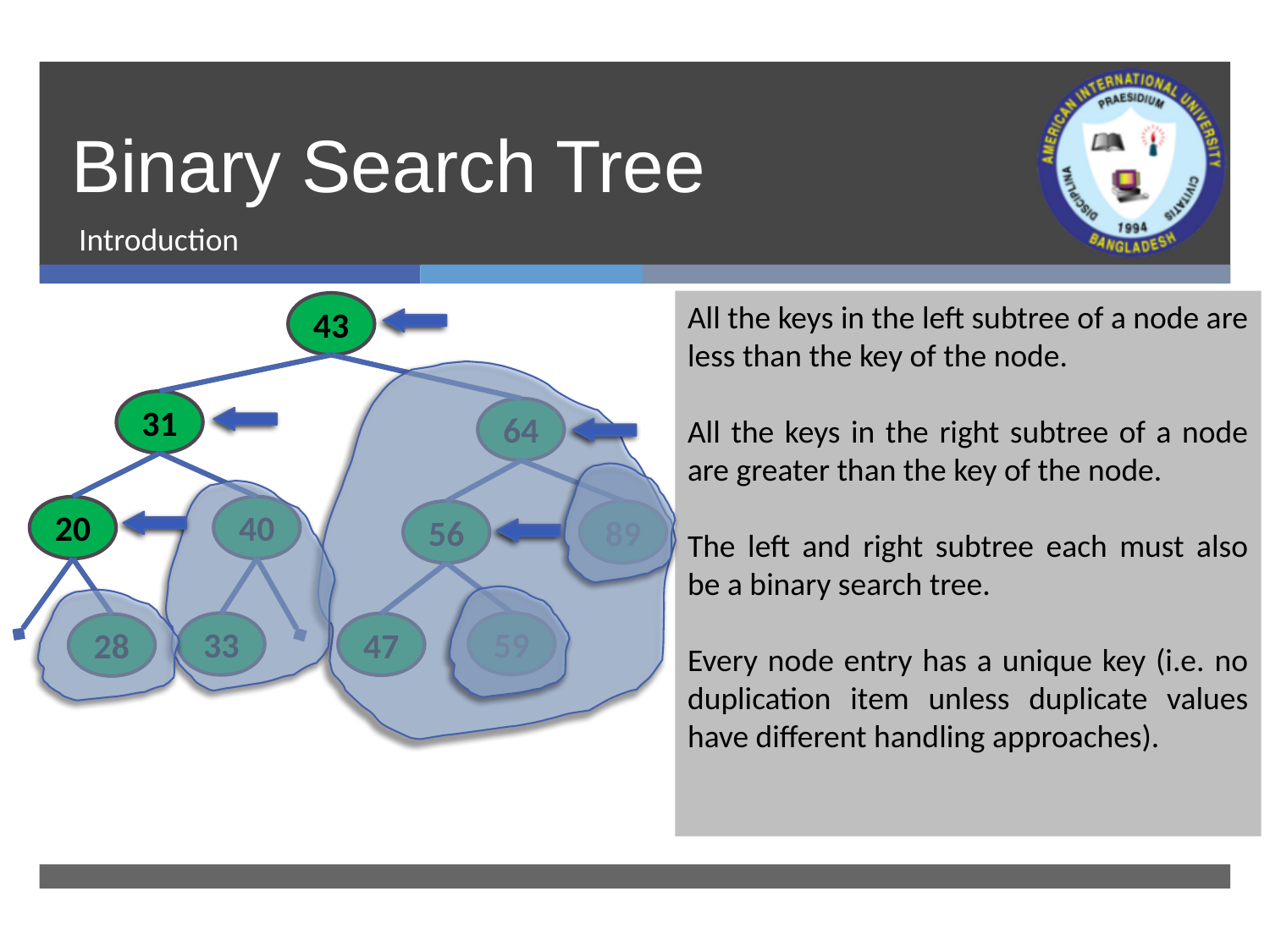

# Binary Search Tree
Introduction
All the keys in the left subtree of a node are less than the key of the node.

All the keys in the right subtree of a node are greater than the key of the node.

The left and right subtree each must also be a binary search tree.

Every node entry has a unique key (i.e. no duplication item unless duplicate values have different handling approaches).

43

31
64

40
20
56
89

59
33
47
28